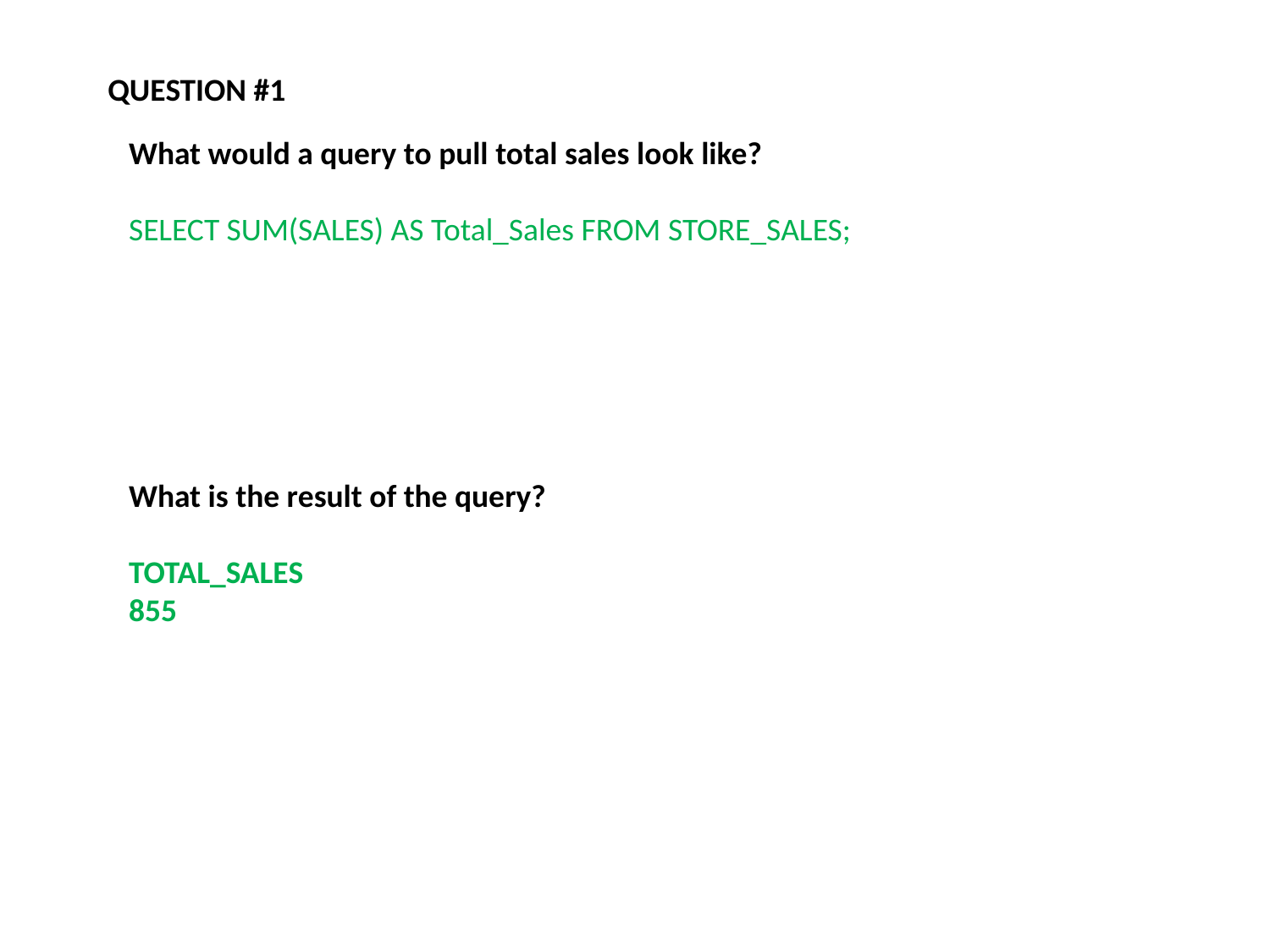

QUESTION #1
What would a query to pull total sales look like?

SELECT SUM(SALES) AS Total_Sales FROM STORE_SALES;

What is the result of the query?

TOTAL_SALES
855